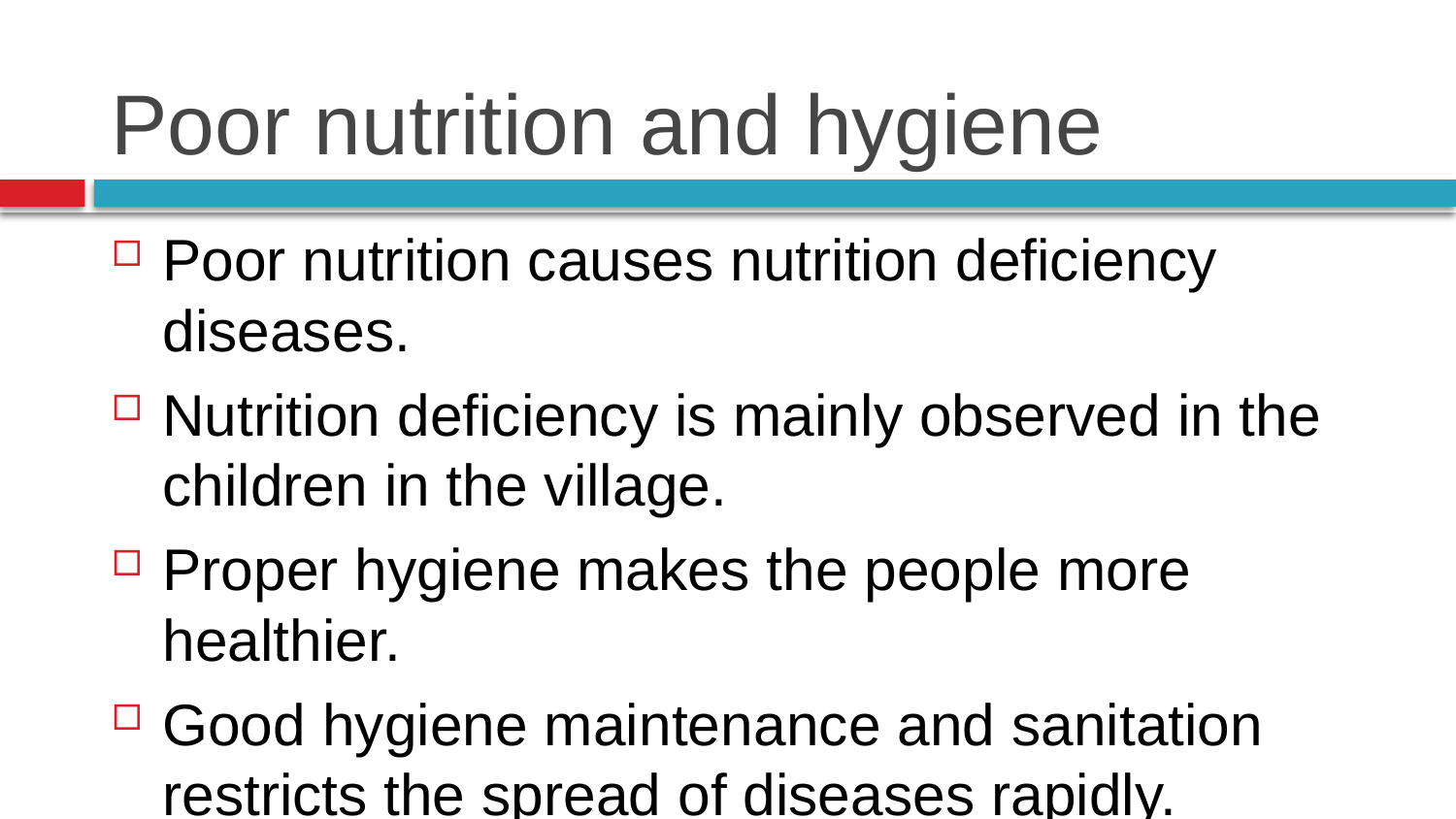

# Poor nutrition and hygiene
Poor nutrition causes nutrition deficiency diseases.
Nutrition deficiency is mainly observed in the children in the village.
Proper hygiene makes the people more healthier.
Good hygiene maintenance and sanitation restricts the spread of diseases rapidly.